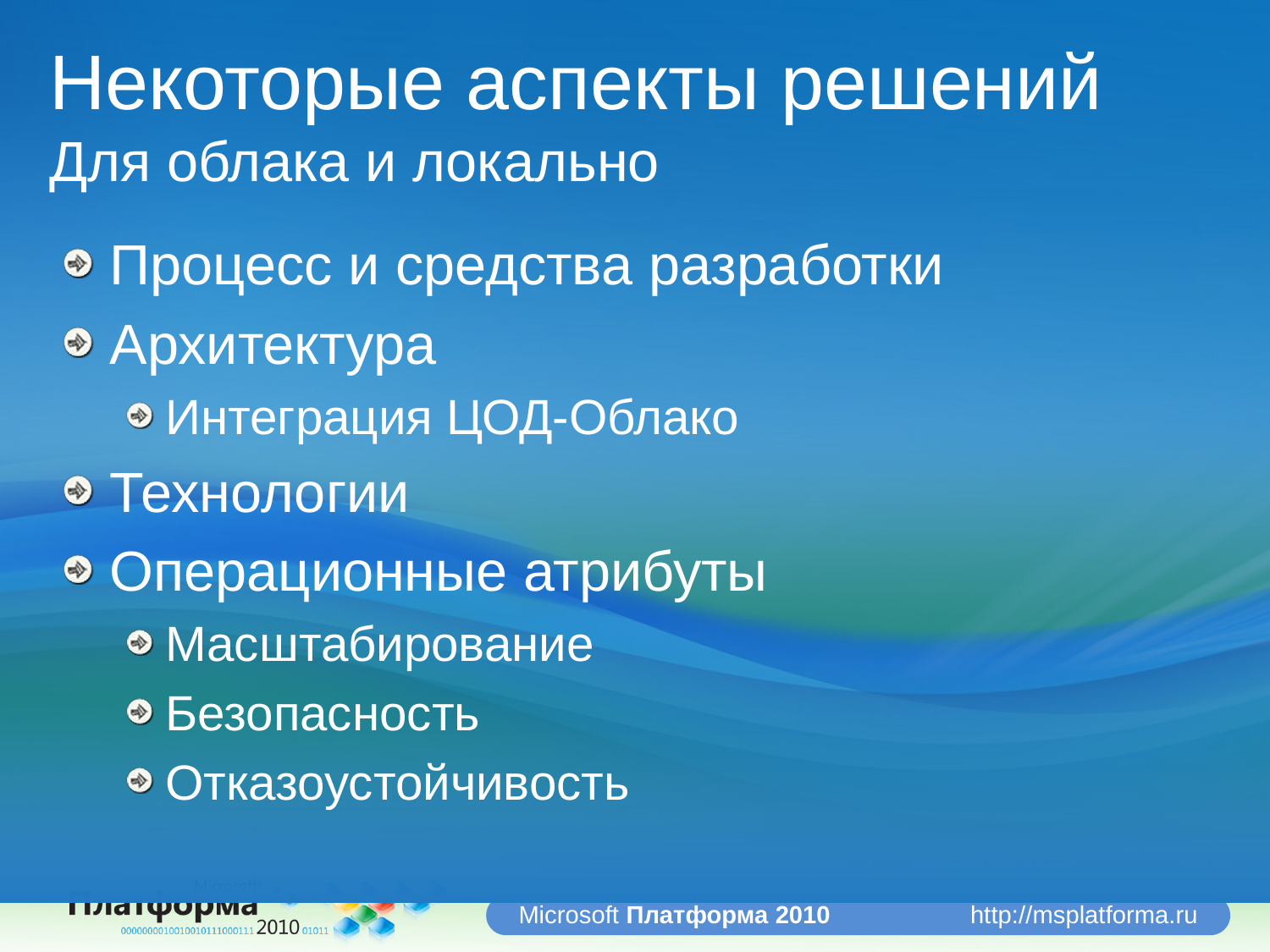

# Некоторые аспекты решений Для облака и локально
Процесс и средства разработки
Архитектура
Интеграция ЦОД-Облако
Технологии
Операционные атрибуты
Масштабирование
Безопасность
Отказоустойчивость